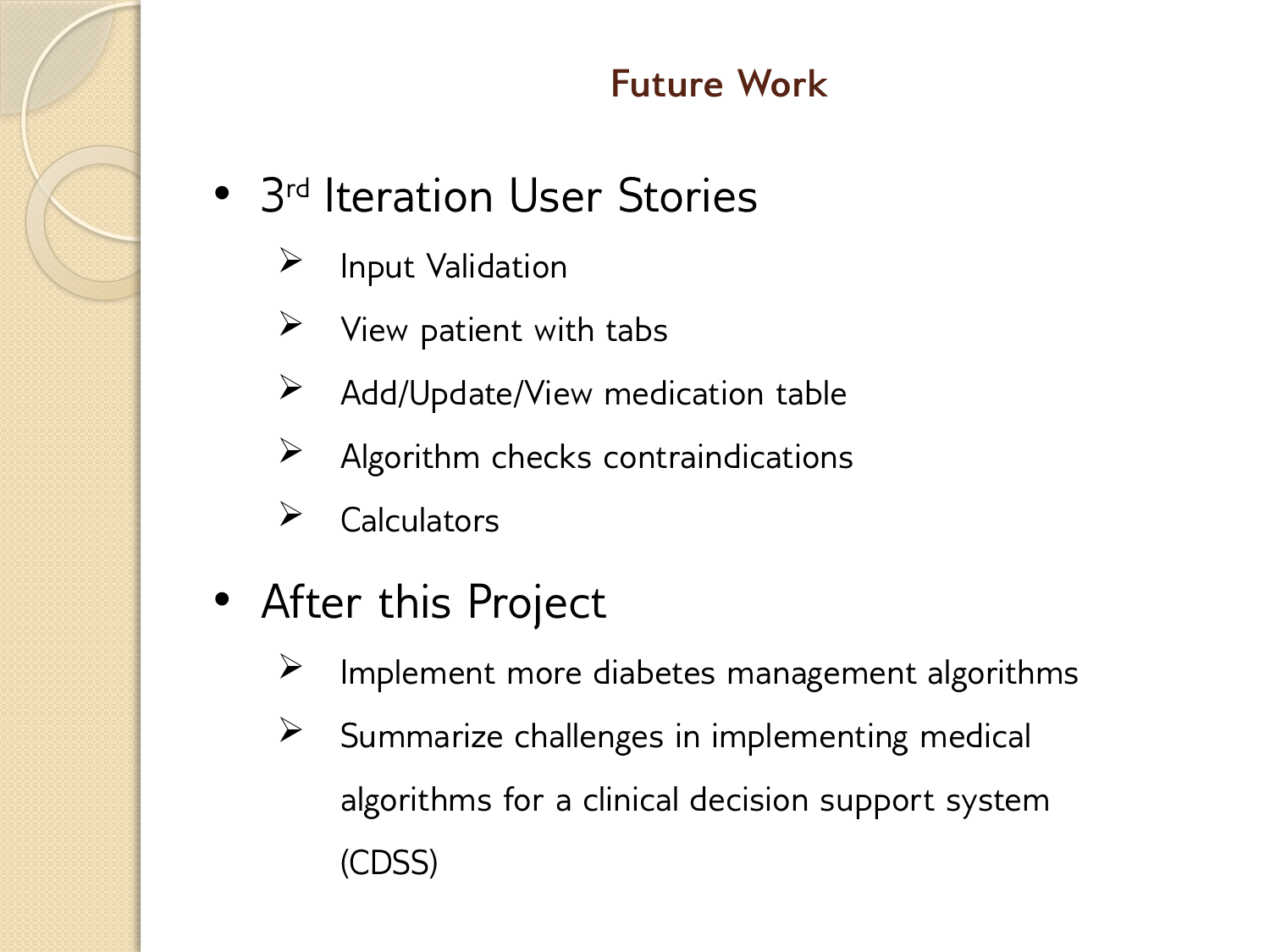

# Future Work
3rd Iteration User Stories
Input Validation
View patient with tabs
Add/Update/View medication table
Algorithm checks contraindications
Calculators
After this Project
Implement more diabetes management algorithms
Summarize challenges in implementing medical algorithms for a clinical decision support system (CDSS)